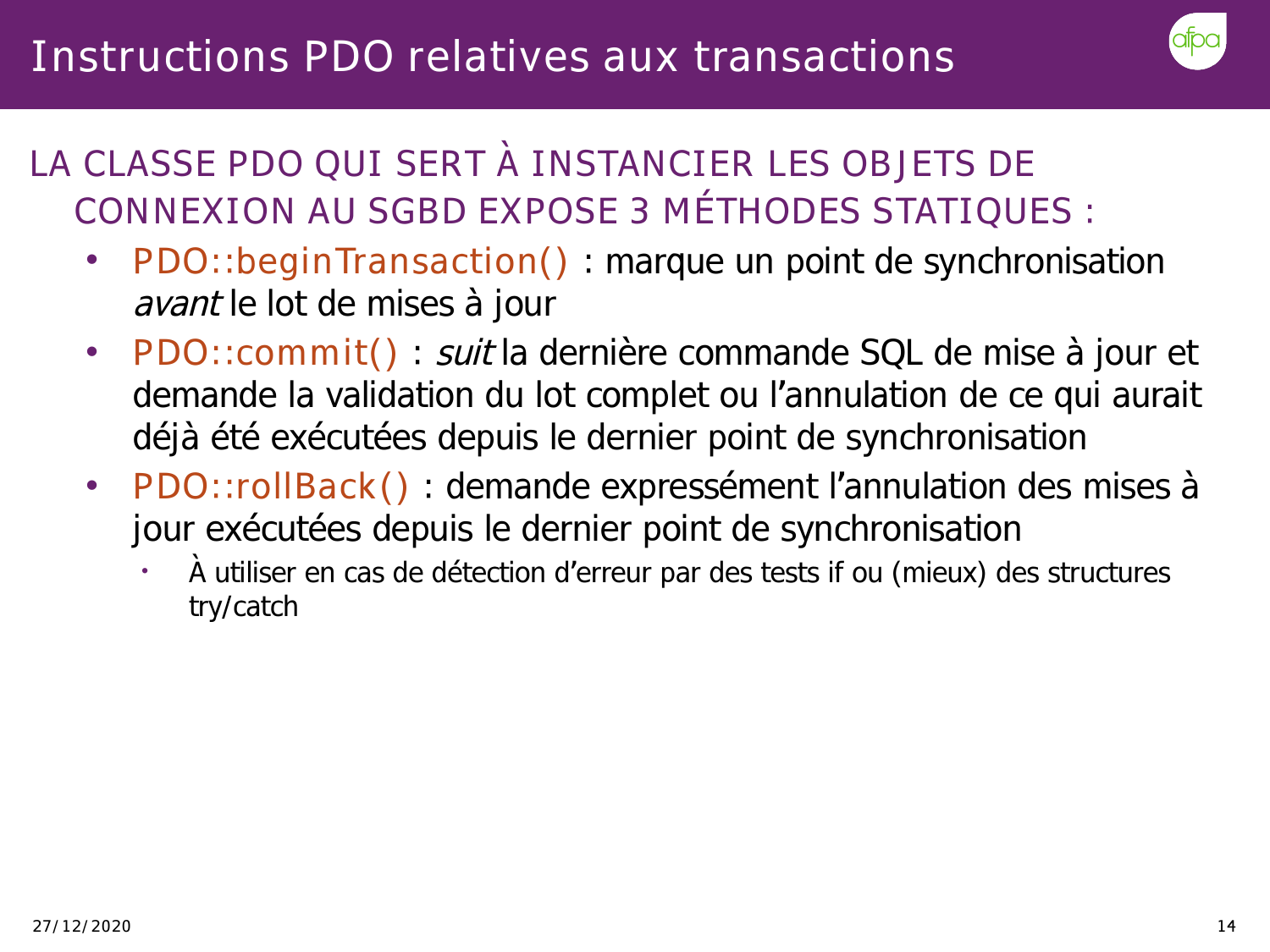

# Instructions PDO relatives aux transactions
La classe PDO qui sert à instancier les objets de connexion au SGBD expose 3 méthodes statiques :
PDO::beginTransaction() : marque un point de synchronisation avant le lot de mises à jour
PDO::commit() : suit la dernière commande SQL de mise à jour et demande la validation du lot complet ou l’annulation de ce qui aurait déjà été exécutées depuis le dernier point de synchronisation
PDO::rollBack() : demande expressément l’annulation des mises à jour exécutées depuis le dernier point de synchronisation
À utiliser en cas de détection d’erreur par des tests if ou (mieux) des structures try/catch

27/12/2020
14